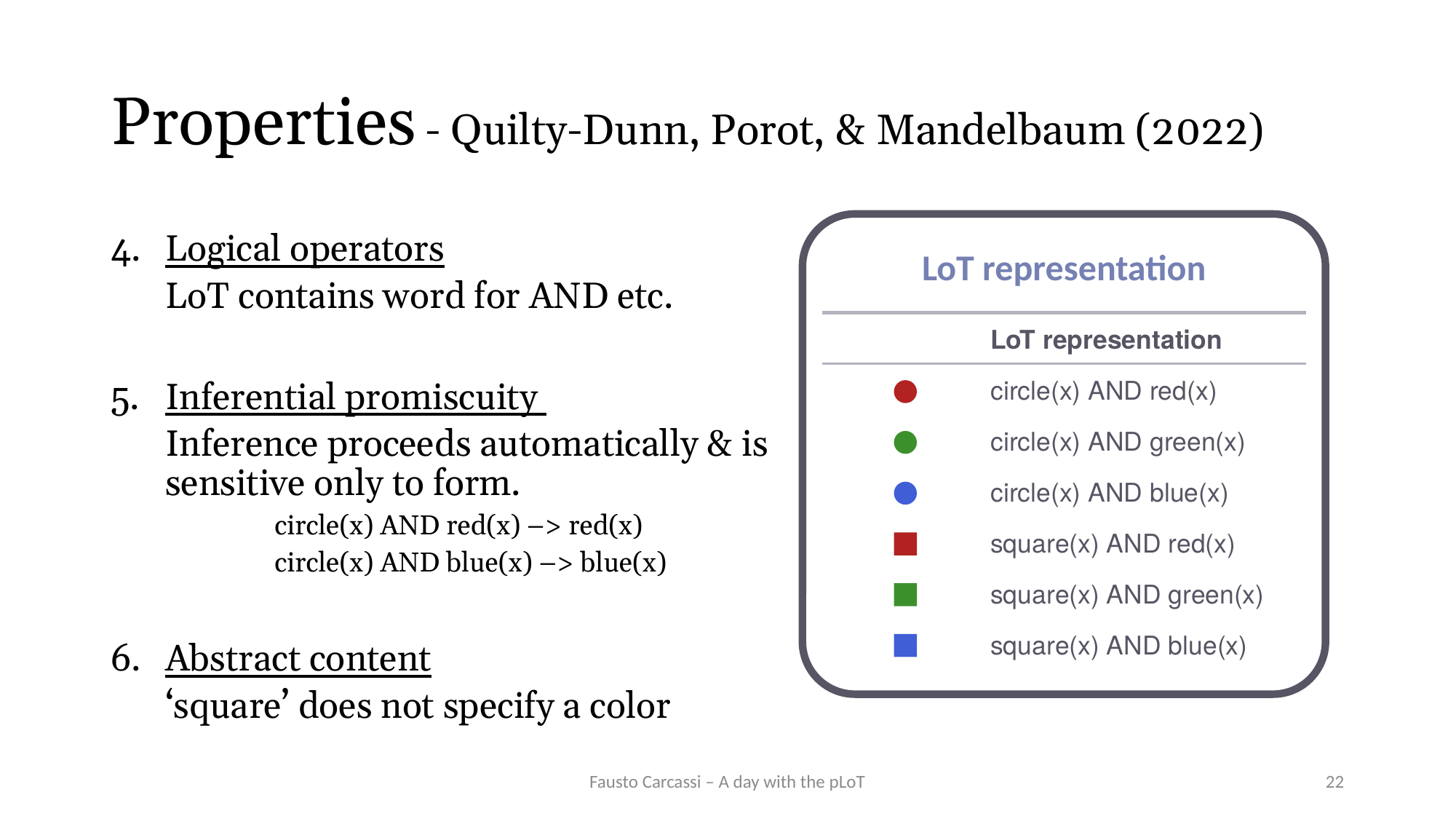

# Properties - Quilty-Dunn, Porot, & Mandelbaum (2022)

Logical operators
LoT contains word for AND etc.

Inferential promiscuity
Inference proceeds automatically & is sensitive only to form.
	circle(x) AND red(x) –> red(x)
	circle(x) AND blue(x) –> blue(x)

Abstract content
‘square’ does not specify a color
LoT representation
|  | LoT representation |
| --- | --- |
|  | circle(x) AND red(x) |
|  | circle(x) AND green(x) |
|  | circle(x) AND blue(x) |
|  | square(x) AND red(x) |
|  | square(x) AND green(x) |
|  | square(x) AND blue(x) |

Fausto Carcassi – A day with the pLoT
22